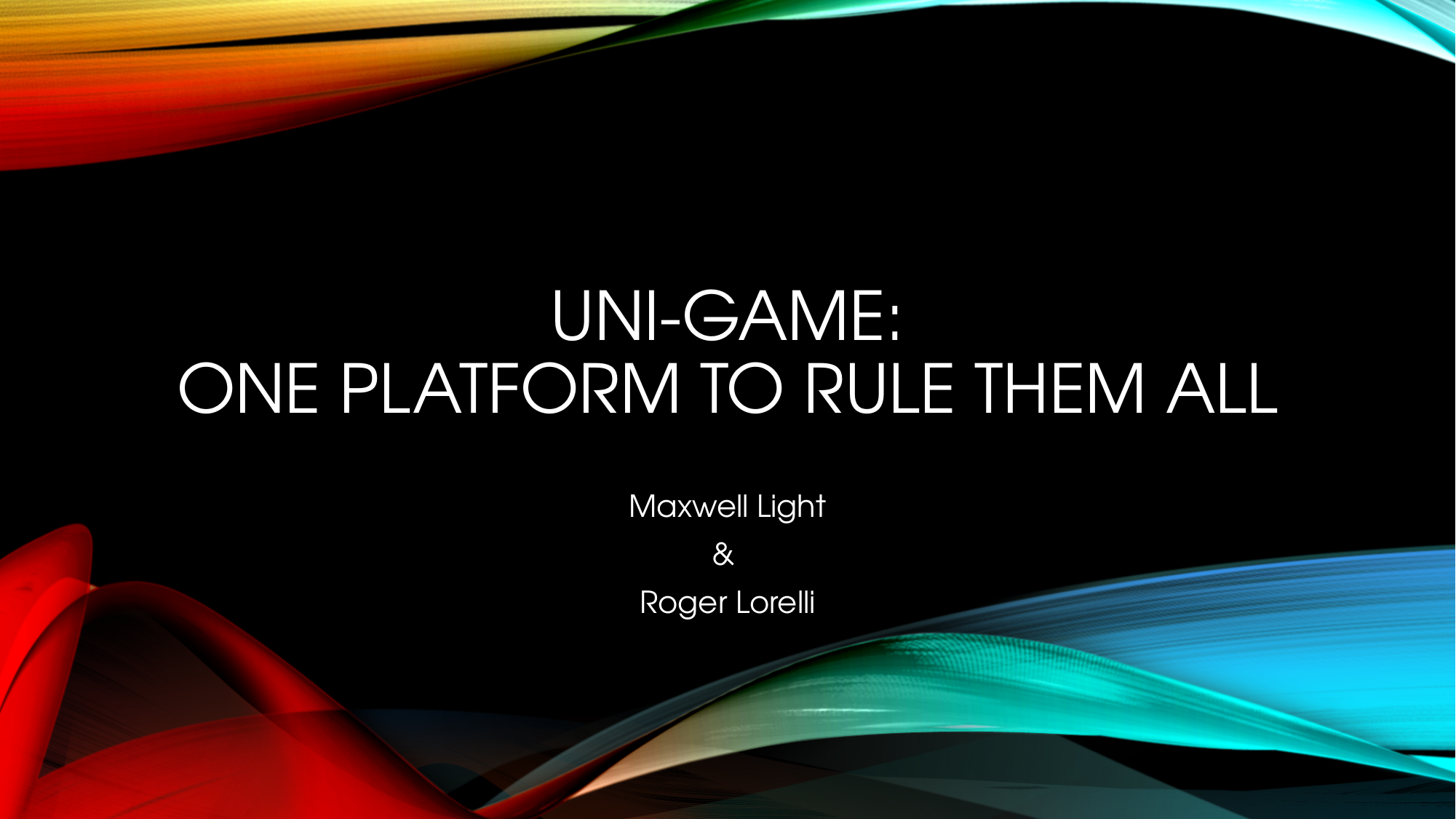

# Uni-Game: One platform to rule them all

Maxwell Light
&
Roger Lorelli